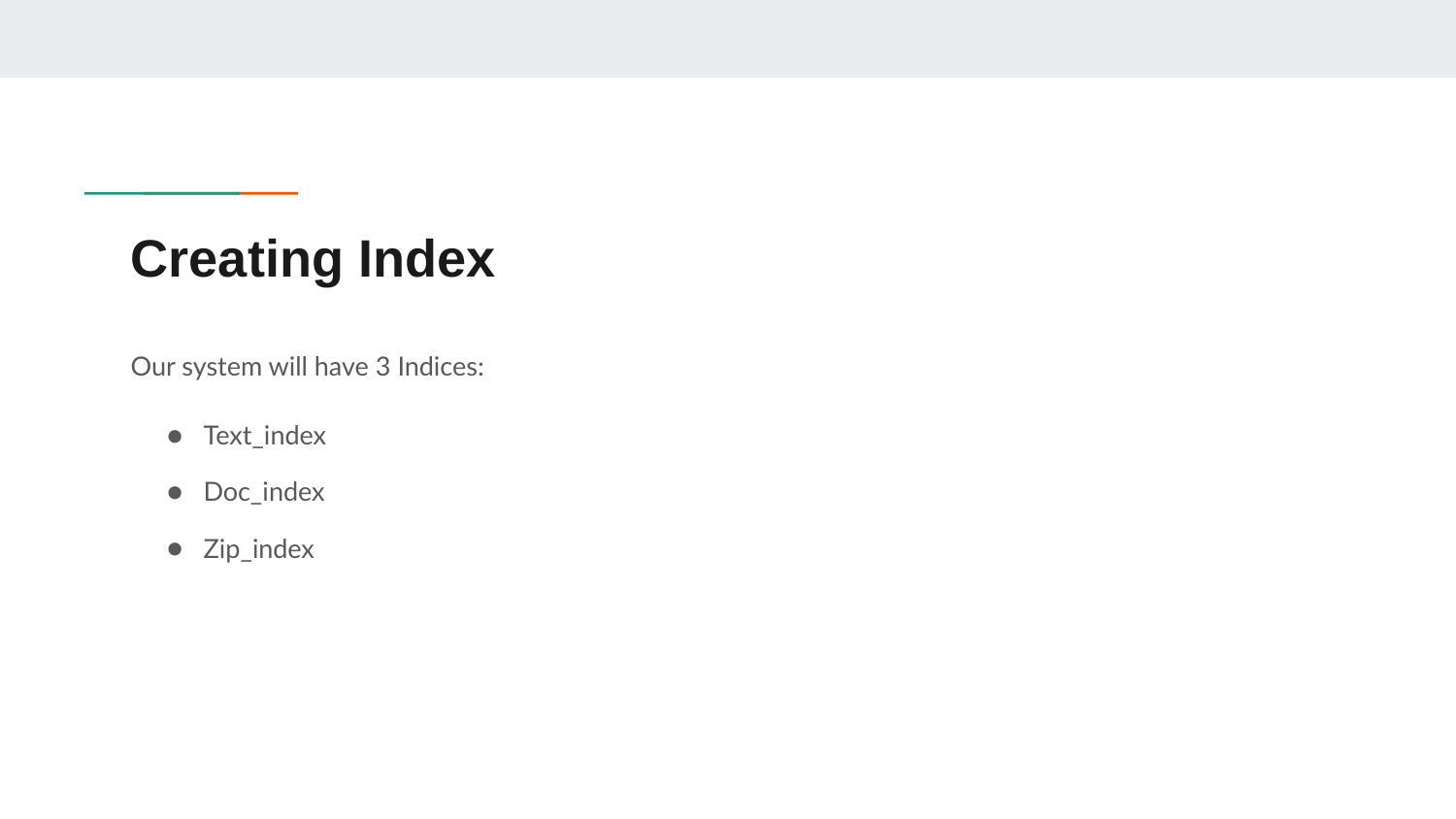

# Creating Index
Our system will have 3 Indices:
Text_index
Doc_index
Zip_index